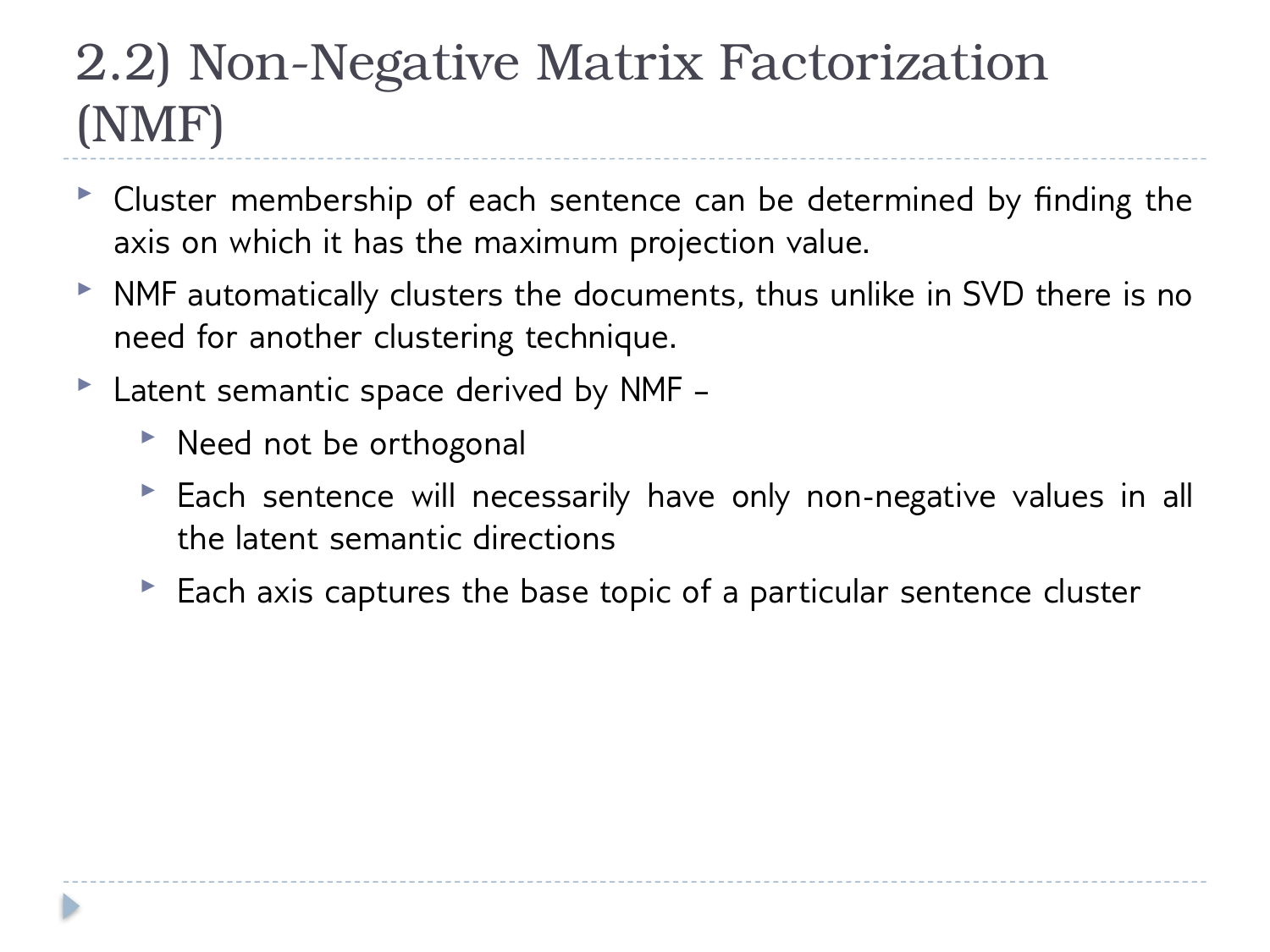

# 2.2) Non-Negative Matrix Factorization (NMF)
Cluster membership of each sentence can be determined by finding the axis on which it has the maximum projection value.
NMF automatically clusters the documents, thus unlike in SVD there is no need for another clustering technique.
Latent semantic space derived by NMF –
Need not be orthogonal
Each sentence will necessarily have only non-negative values in all the latent semantic directions
Each axis captures the base topic of a particular sentence cluster